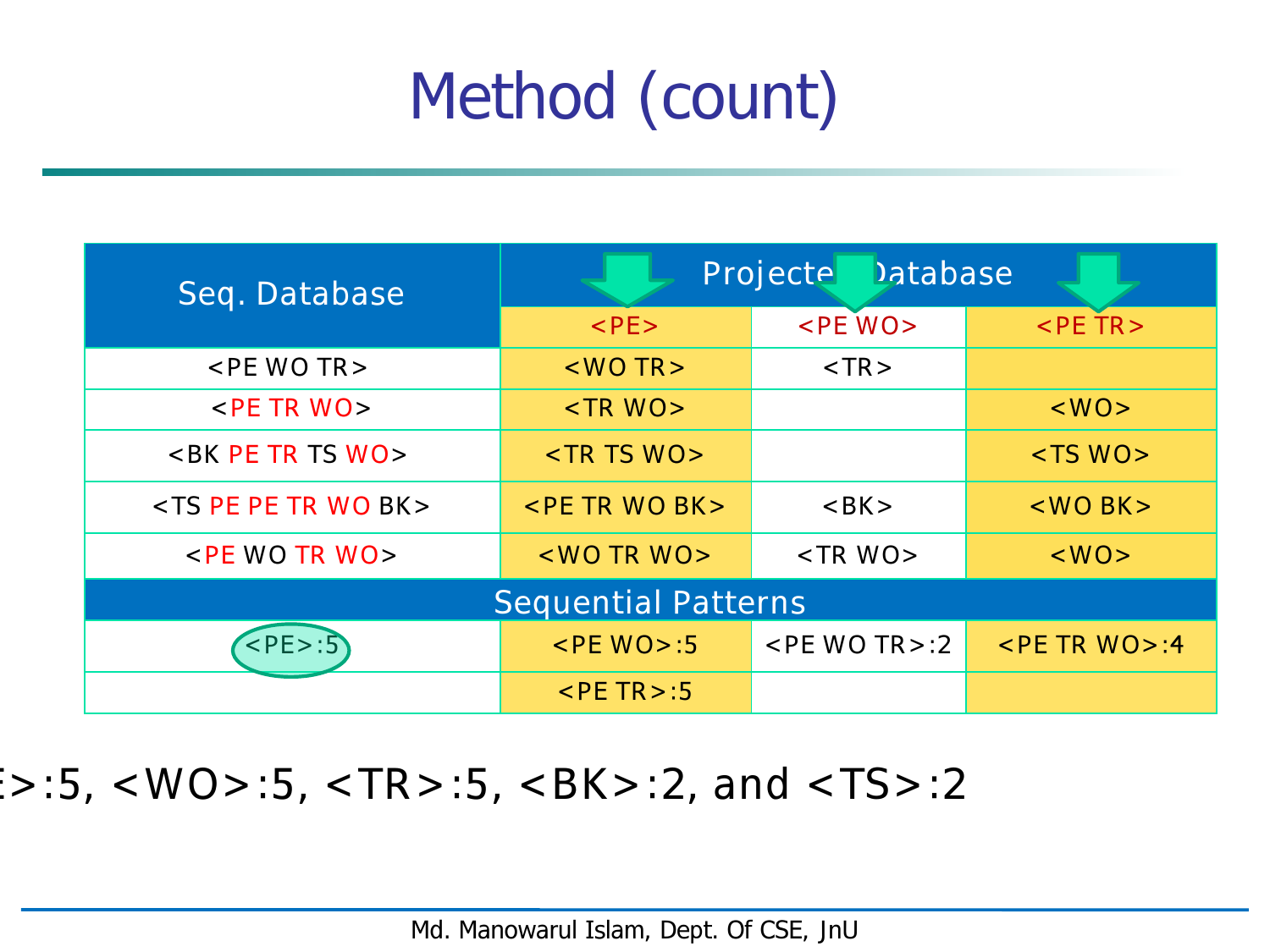

# Method (count)
| Seq. Database | Projected Database |  |  |
| --- | --- | --- | --- |
|  | <PE> | <PE WO> | <PE TR> |
| <PE WO TR> | <WO TR> | <TR> |  |
| <PE TR WO> | <TR WO> |  | <WO> |
| <BK PE TR TS WO> | <TR TS WO> |  | <TS WO> |
| <TS PE PE TR WO BK> | <PE TR WO BK> | <BK> | <WO BK> |
| <PE WO TR WO> | <WO TR WO> | <TR WO> | <WO> |
| Sequential Patterns |  |  |  |
| <PE>:5 | <PE WO>:5 | <PE WO TR>:2 | <PE TR WO>:4 |
|  | <PE TR>:5 |  |  |

<PE>:5, <WO>:5, <TR>:5, <BK>:2, and <TS>:2